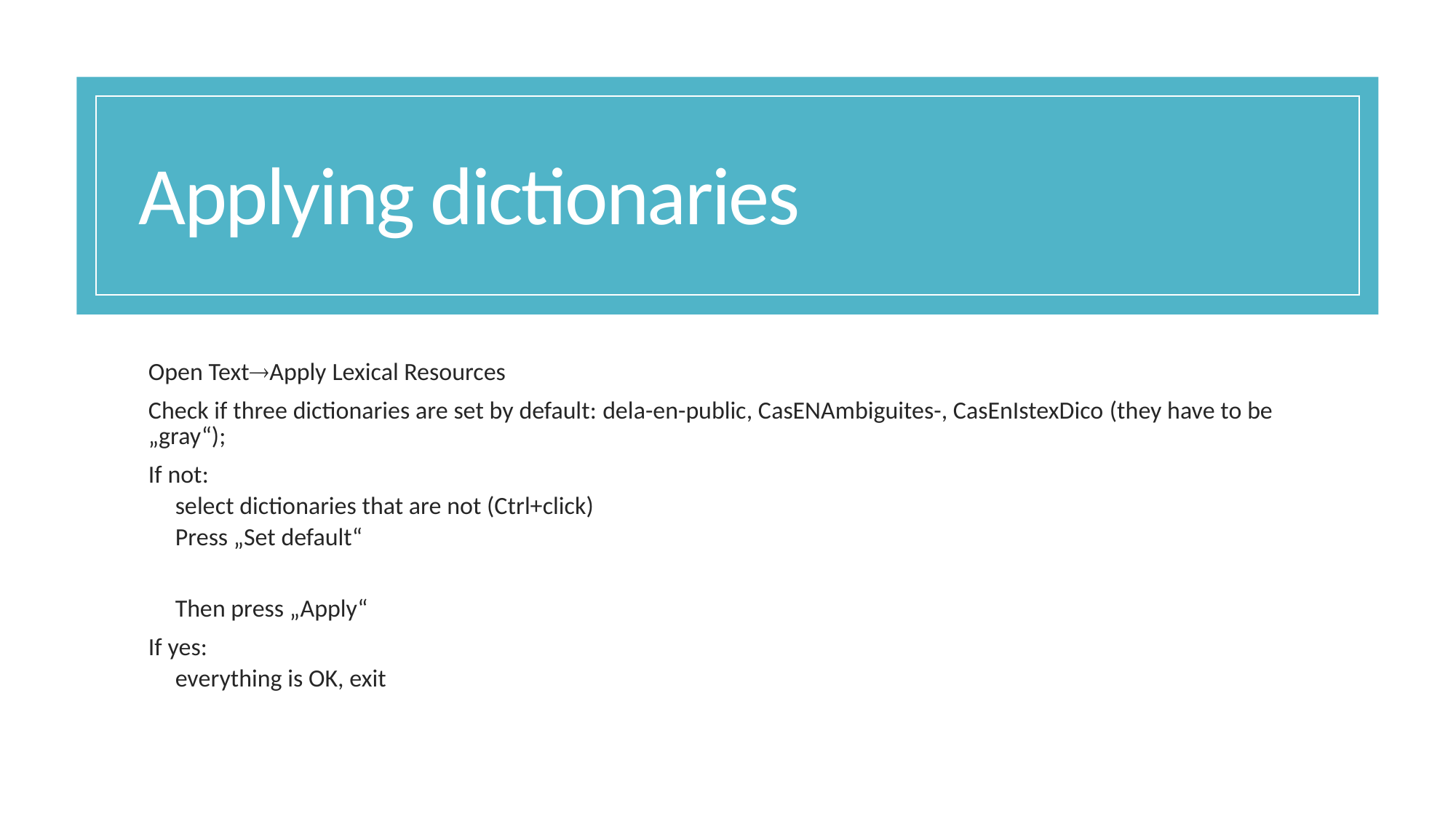

# Applying dictionaries
Open Text→Apply Lexical Resources
Check if three dictionaries are set by default: dela-en-public, CasENAmbiguites-, CasEnIstexDico (they have to be „gray“);
If not:
select dictionaries that are not (Ctrl+click)
Press „Set default“

Then press „Apply“
If yes:
everything is OK, exit